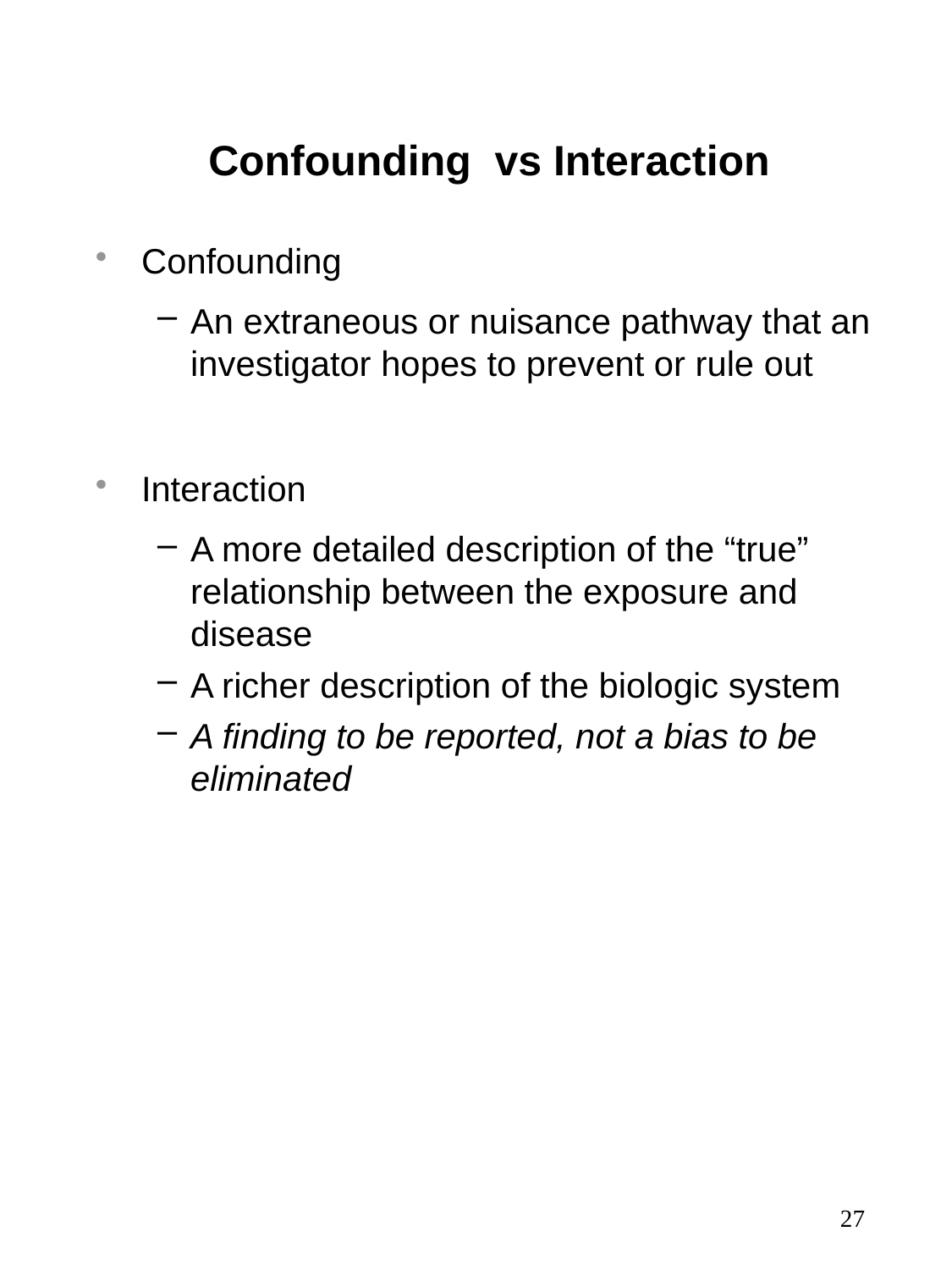

# Confounding  vs Interaction
Confounding
An extraneous or nuisance pathway that an investigator hopes to prevent or rule out

Interaction
A more detailed description of the “true” relationship between the exposure and disease
A richer description of the biologic system
A finding to be reported, not a bias to be eliminated

27